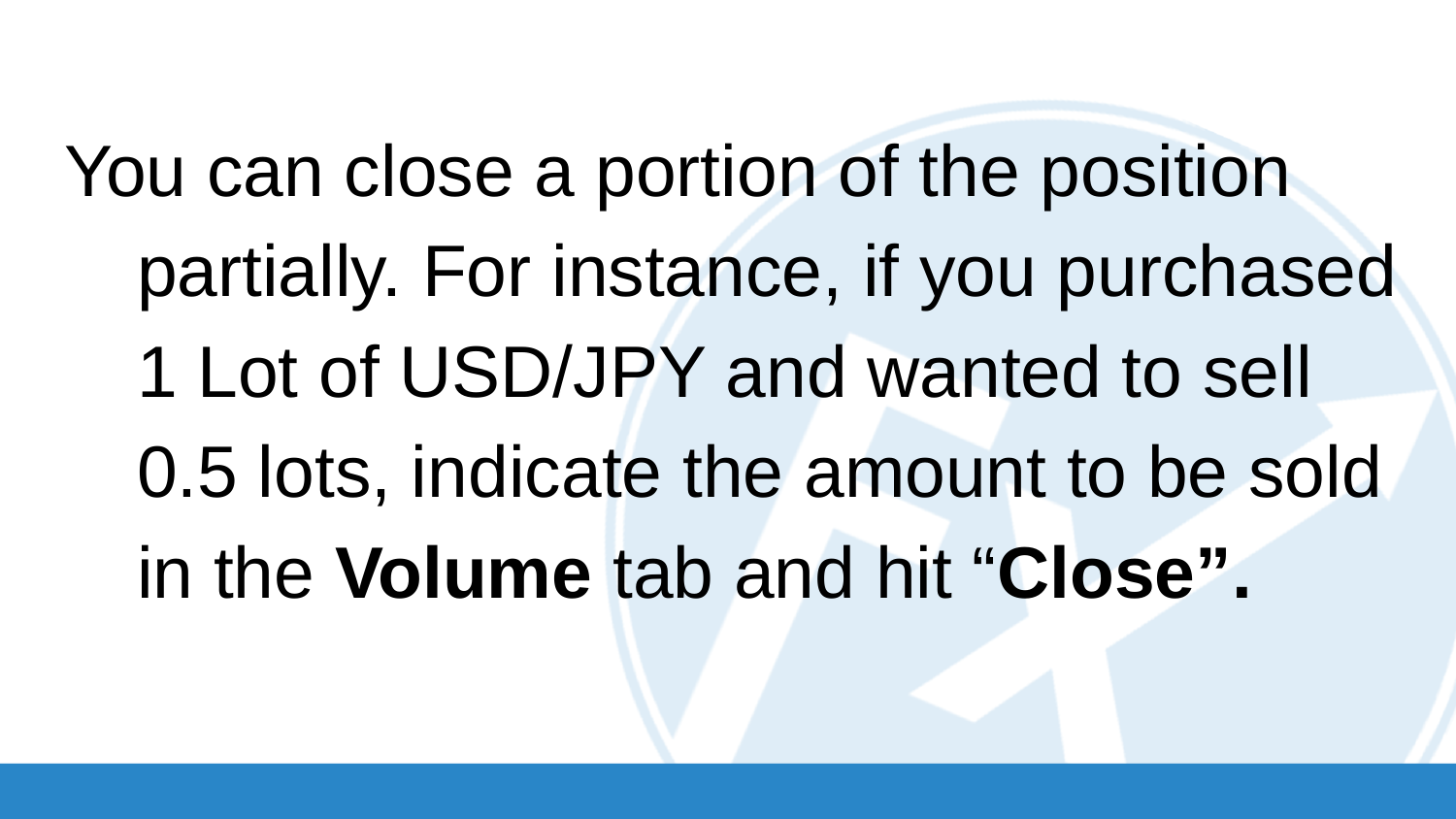

You can close a portion of the position partially. For instance, if you purchased 1 Lot of USD/JPY and wanted to sell 0.5 lots, indicate the amount to be sold in the Volume tab and hit “Close”.